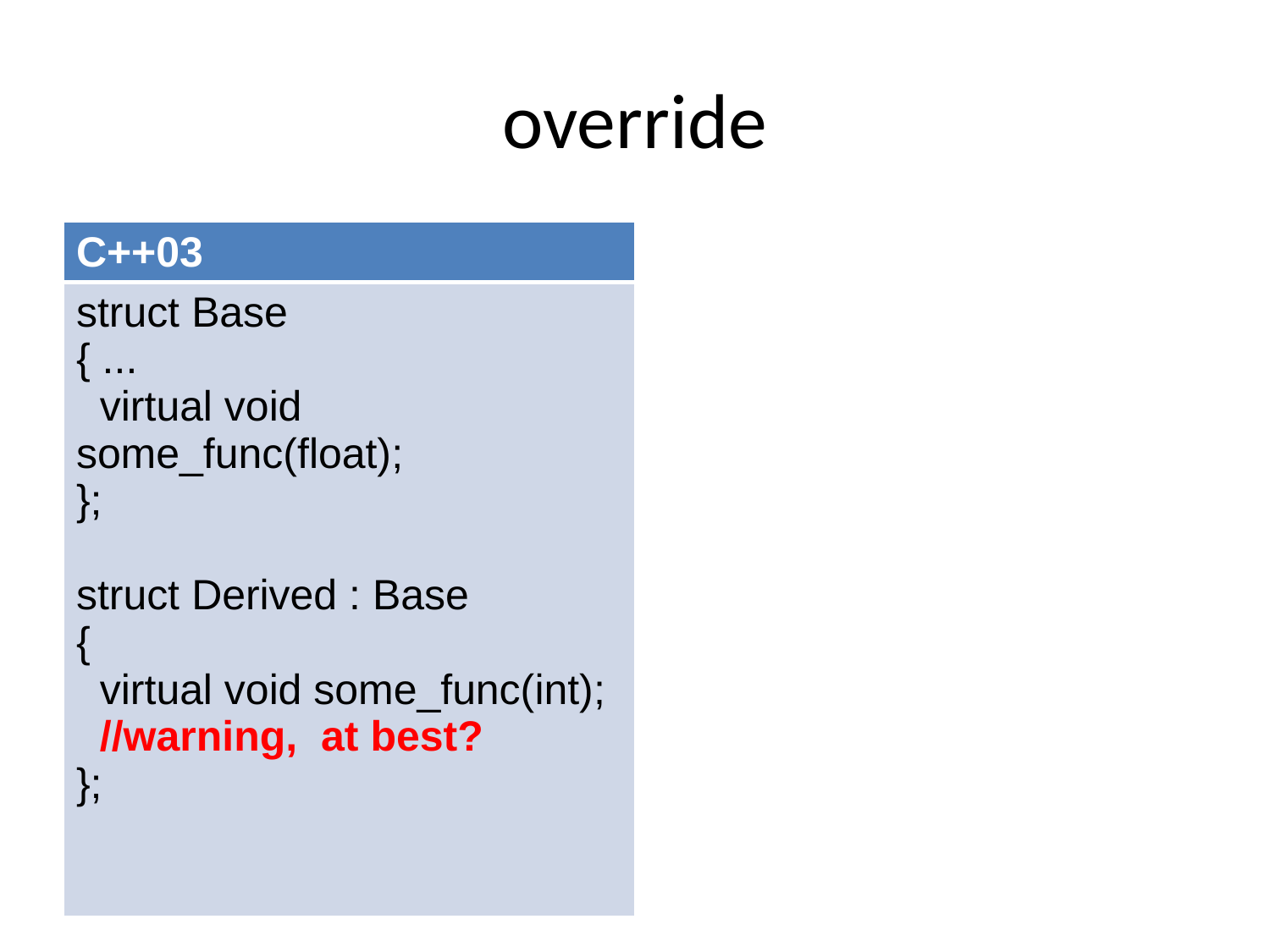

# override
| C++03 |
| --- |
| struct Base { ... virtual void some\_func(float); }; struct Derived : Base { virtual void some\_func(int); //warning, at best? }; |